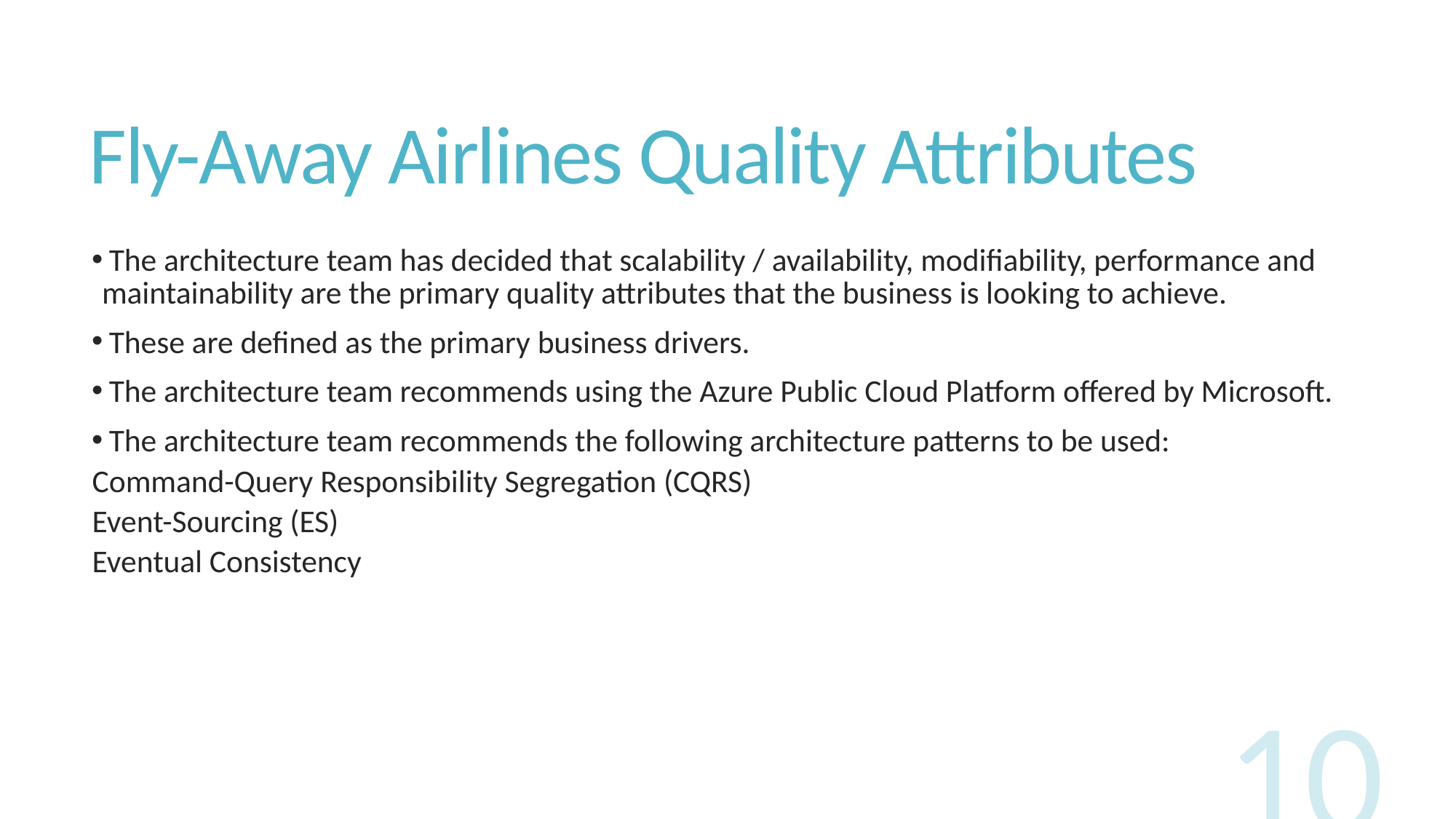

# Fly-Away Airlines Quality Attributes
 The architecture team has decided that scalability / availability, modifiability, performance and maintainability are the primary quality attributes that the business is looking to achieve.
 These are defined as the primary business drivers.
 The architecture team recommends using the Azure Public Cloud Platform offered by Microsoft.
 The architecture team recommends the following architecture patterns to be used:
		Command-Query Responsibility Segregation (CQRS)
		Event-Sourcing (ES)
		Eventual Consistency

10